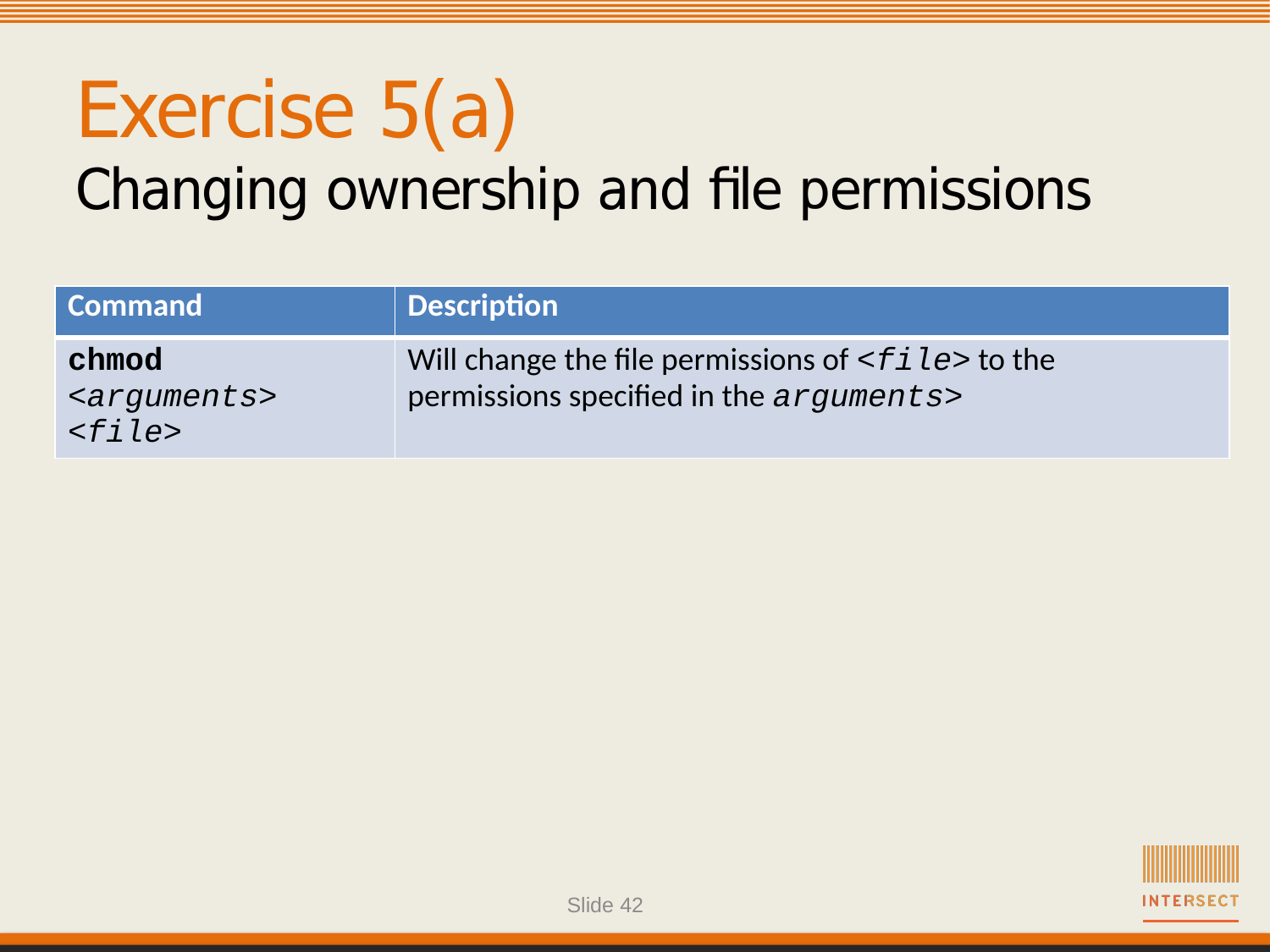

# Exercise 5(a) Changing ownership and file permissions
| Command | Description |
| --- | --- |
| chmod <arguments> <file> | Will change the file permissions of <file> to the permissions specified in the arguments> |
Slide 42